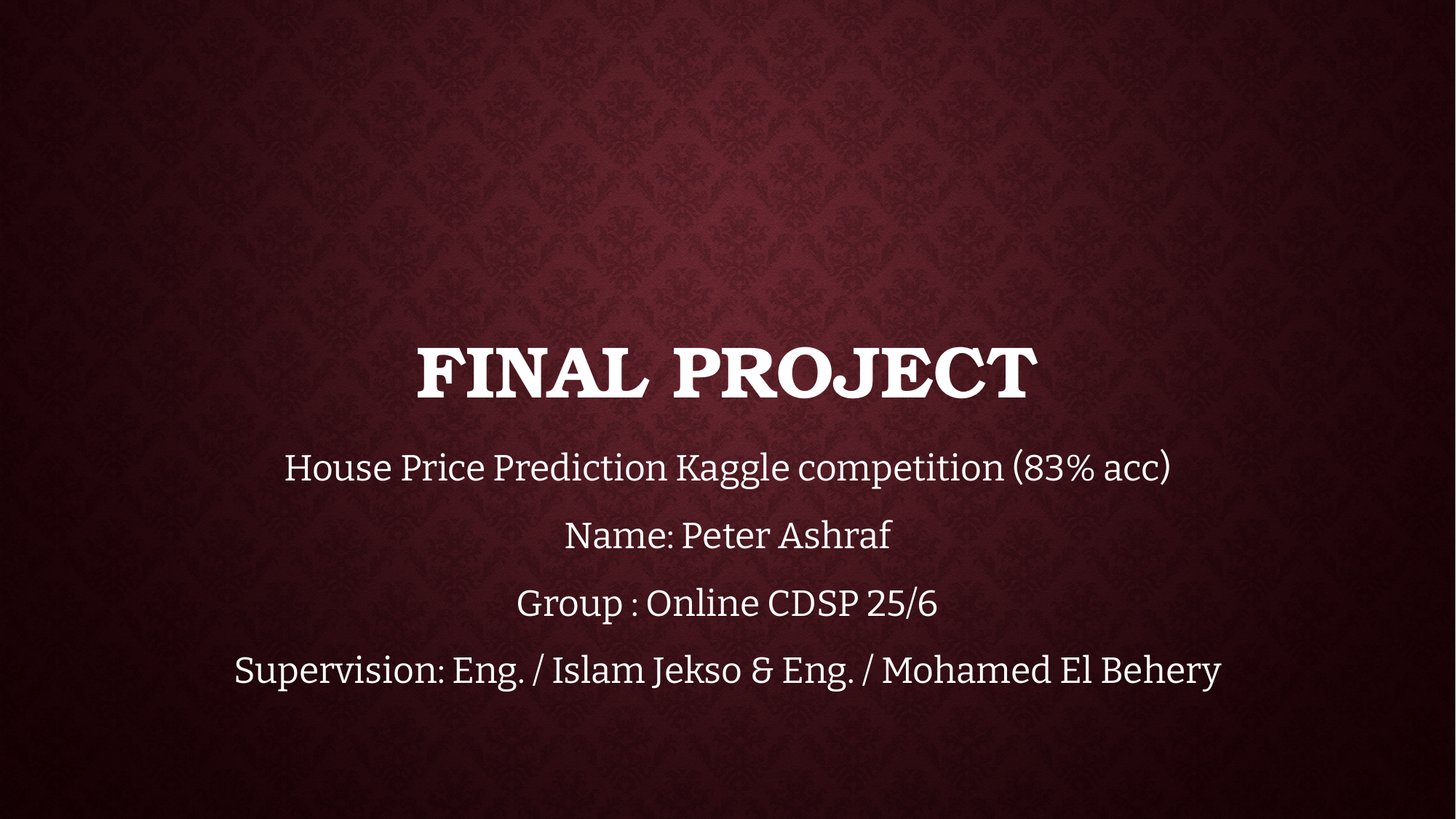

# Final Project
House Price Prediction Kaggle competition (83% acc)
Name: Peter Ashraf
Group : Online CDSP 25/6
Supervision: Eng. / Islam Jekso & Eng. / Mohamed El Behery